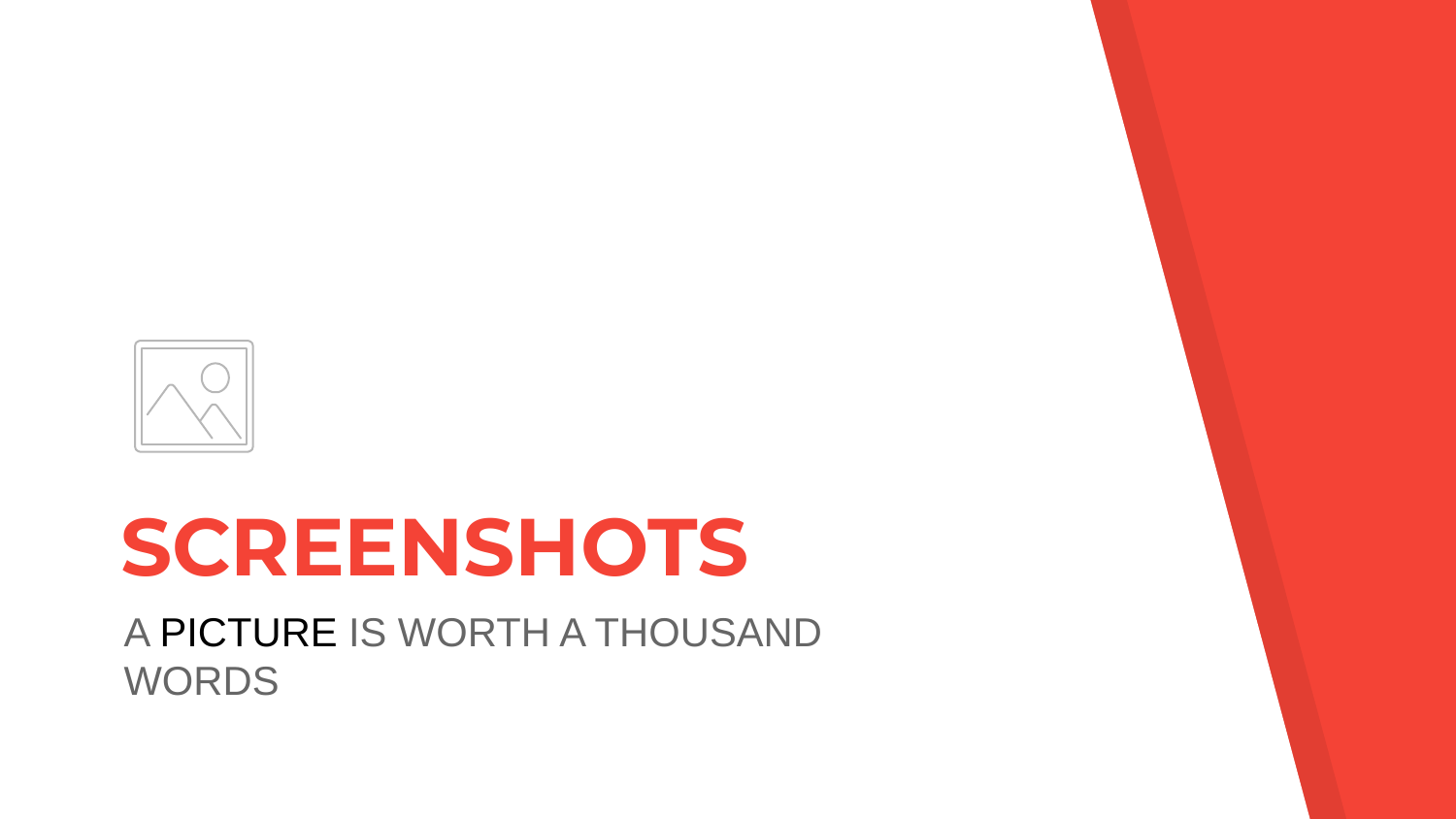

SCREENSHOTS
A PICTURE IS WORTH A THOUSAND WORDS